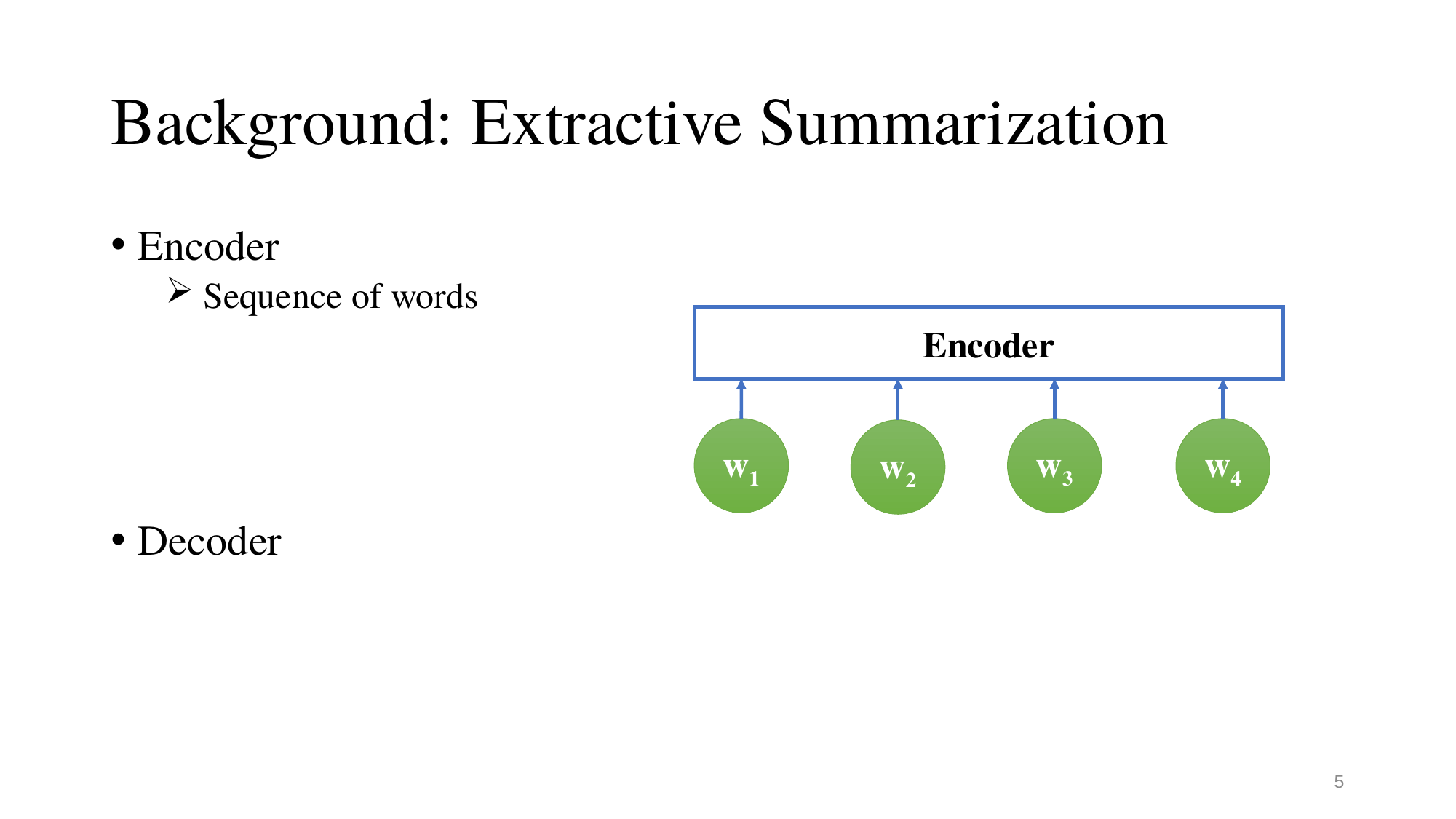

# Background: Extractive Summarization
Encoder
 Sequence of words
Encoder
w3
w4
w1
w2
Decoder
5